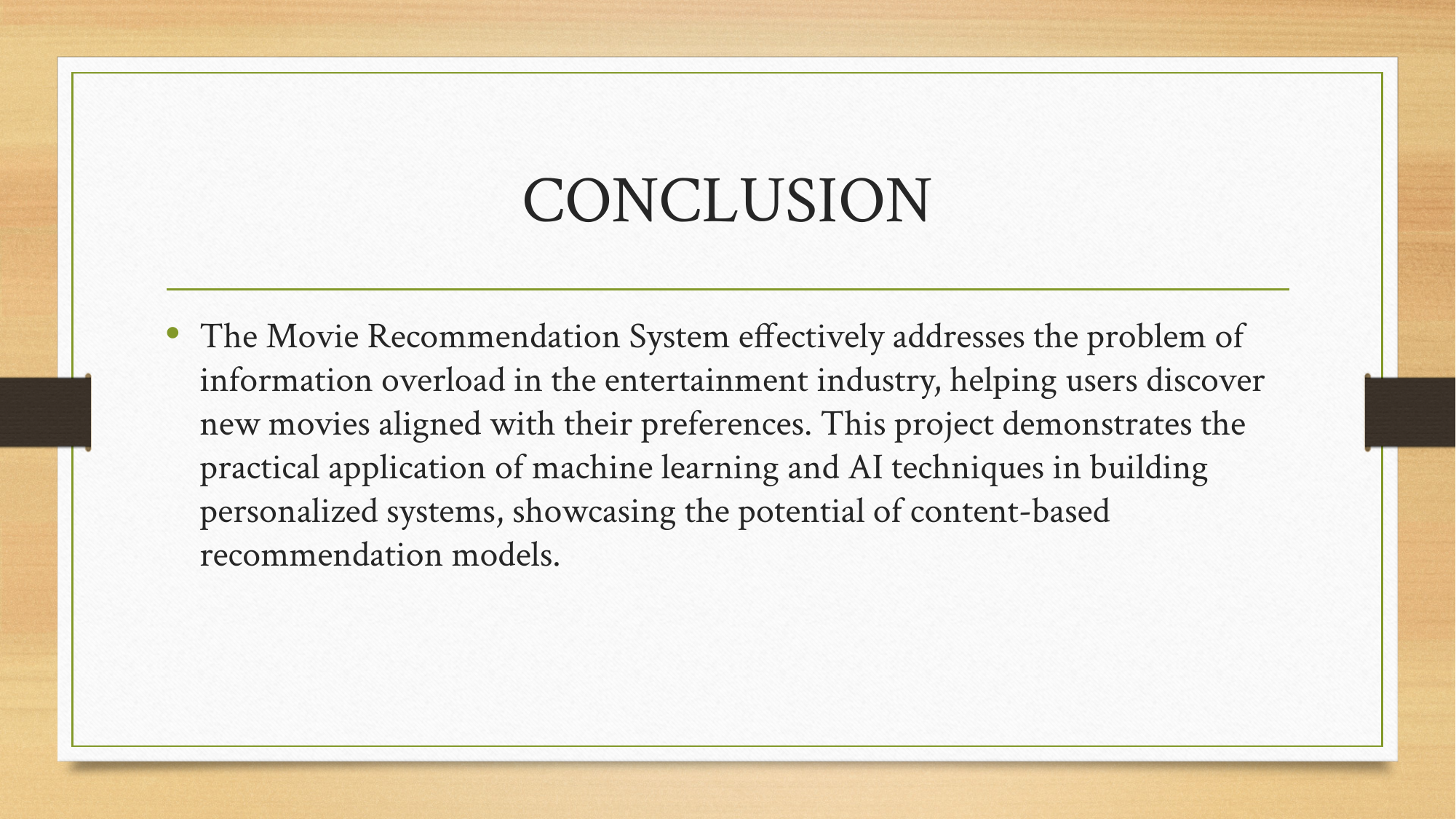

# CONCLUSION
The Movie Recommendation System effectively addresses the problem of information overload in the entertainment industry, helping users discover new movies aligned with their preferences. This project demonstrates the practical application of machine learning and AI techniques in building personalized systems, showcasing the potential of content-based recommendation models.